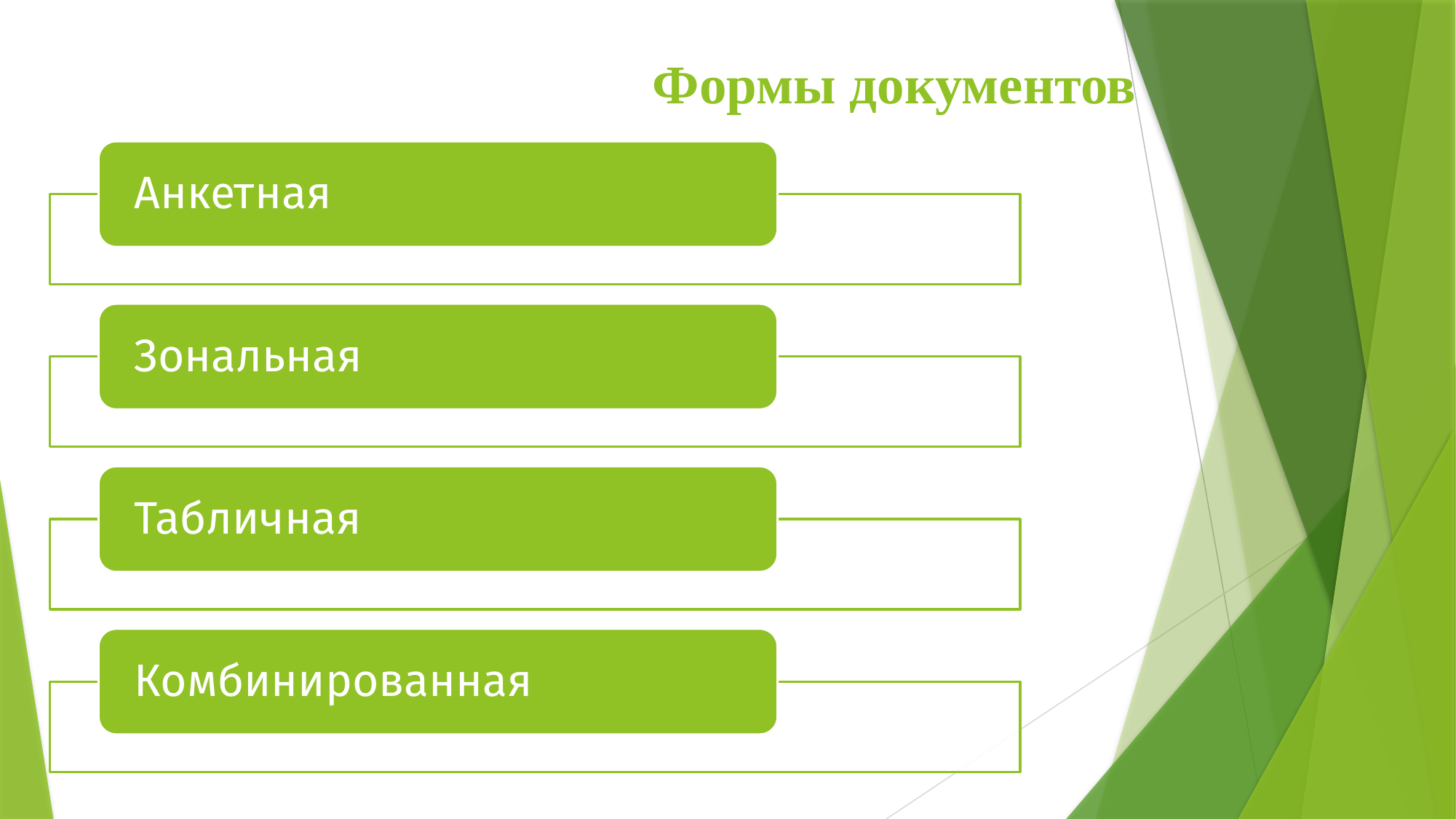

# Формы документов
Анкетная
Зональная
Табличная
Комбинированная